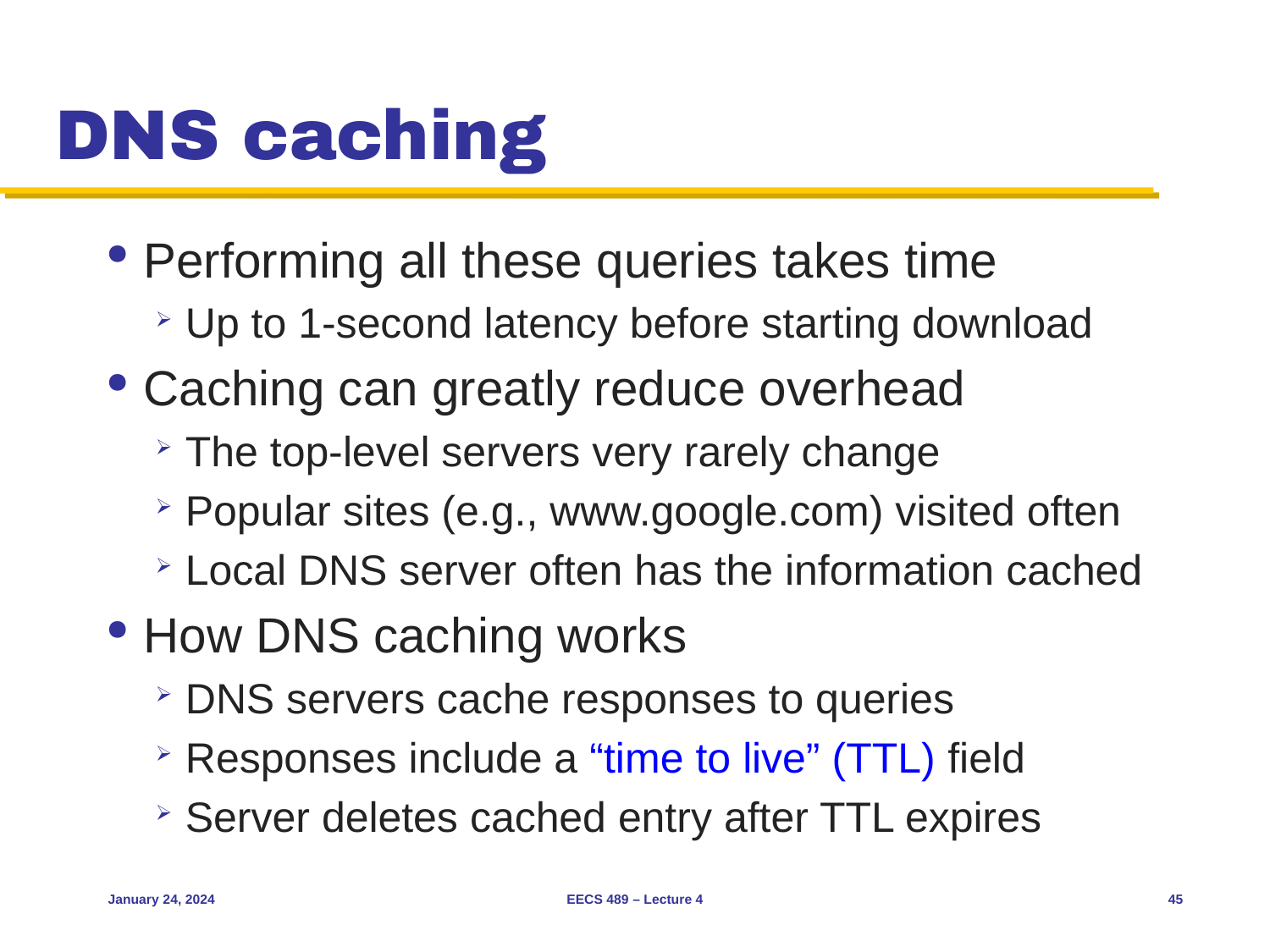

# DNS caching
Performing all these queries takes time
Up to 1-second latency before starting download
Caching can greatly reduce overhead
The top-level servers very rarely change
Popular sites (e.g., www.google.com) visited often
Local DNS server often has the information cached
How DNS caching works
DNS servers cache responses to queries
Responses include a “time to live” (TTL) field
Server deletes cached entry after TTL expires
January 24, 2024
EECS 489 – Lecture 4
45